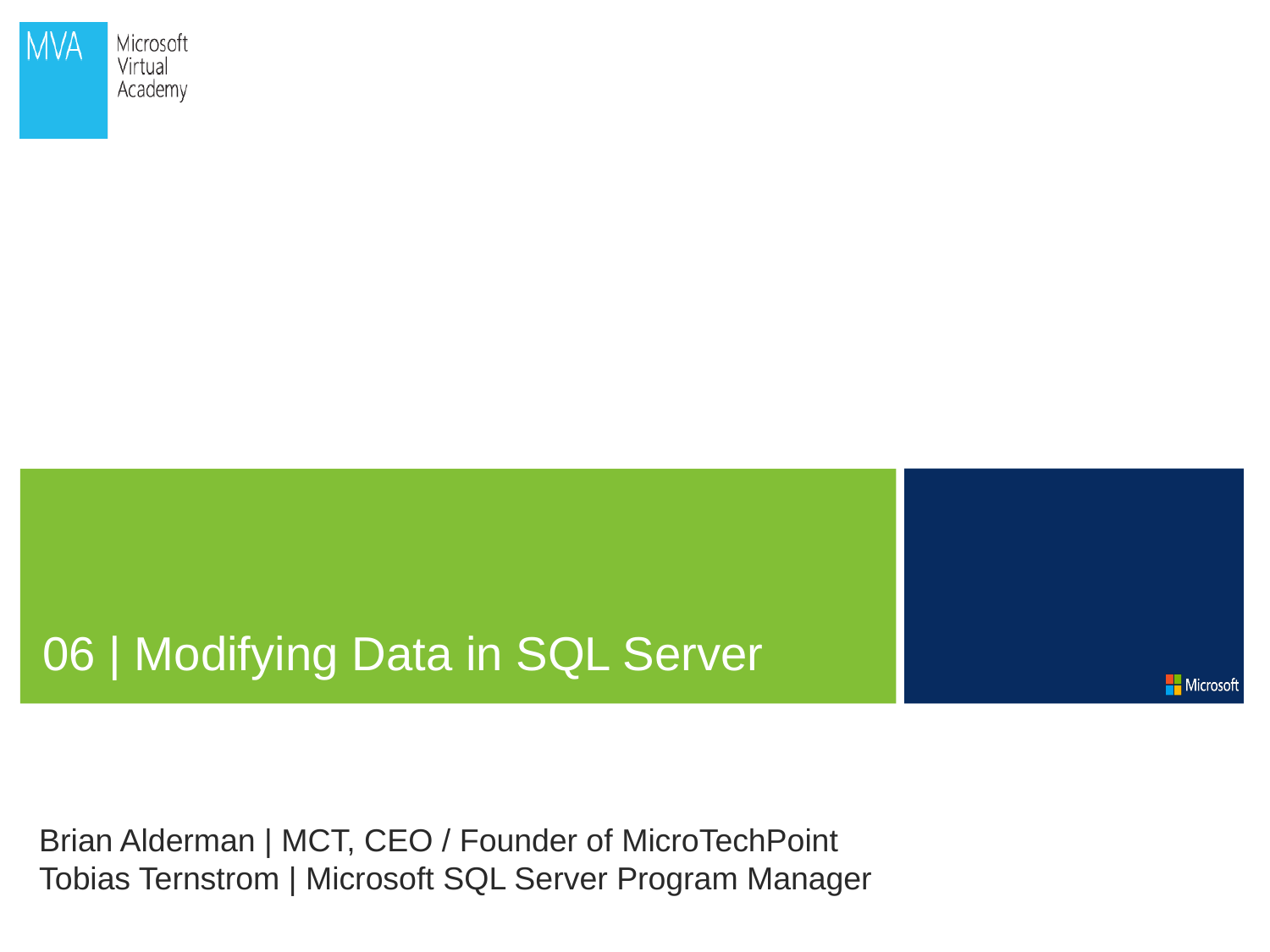

06 | Modifying Data in SQL Server
Brian Alderman | MCT, CEO / Founder of MicroTechPoint
Tobias Ternstrom | Microsoft SQL Server Program Manager